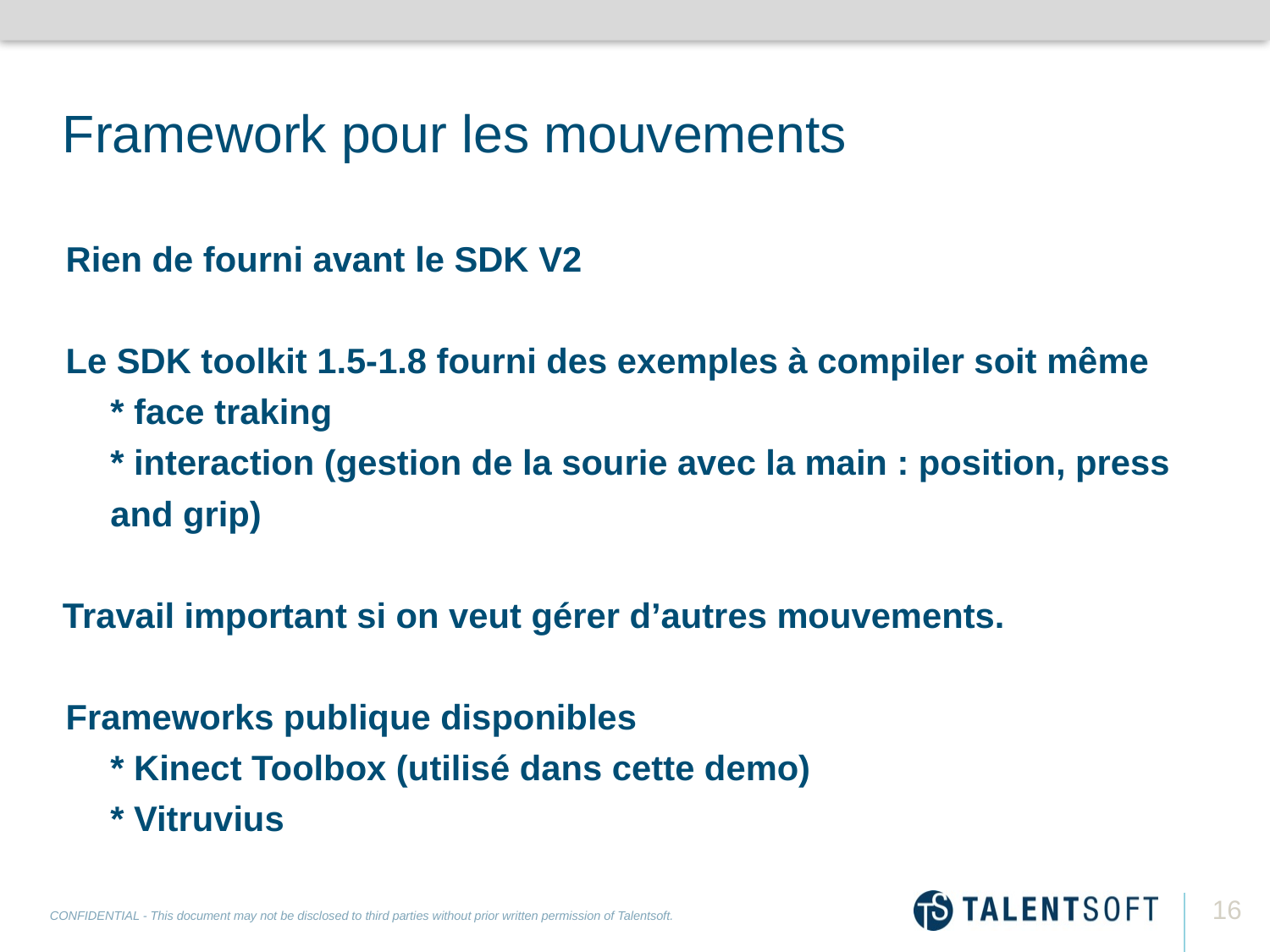

# Framework pour les mouvements
Rien de fourni avant le SDK V2

Le SDK toolkit 1.5-1.8 fourni des exemples à compiler soit même
* face traking
* interaction (gestion de la sourie avec la main : position, press and grip)

Travail important si on veut gérer d’autres mouvements.

Frameworks publique disponibles
* Kinect Toolbox (utilisé dans cette demo)
* Vitruvius
16